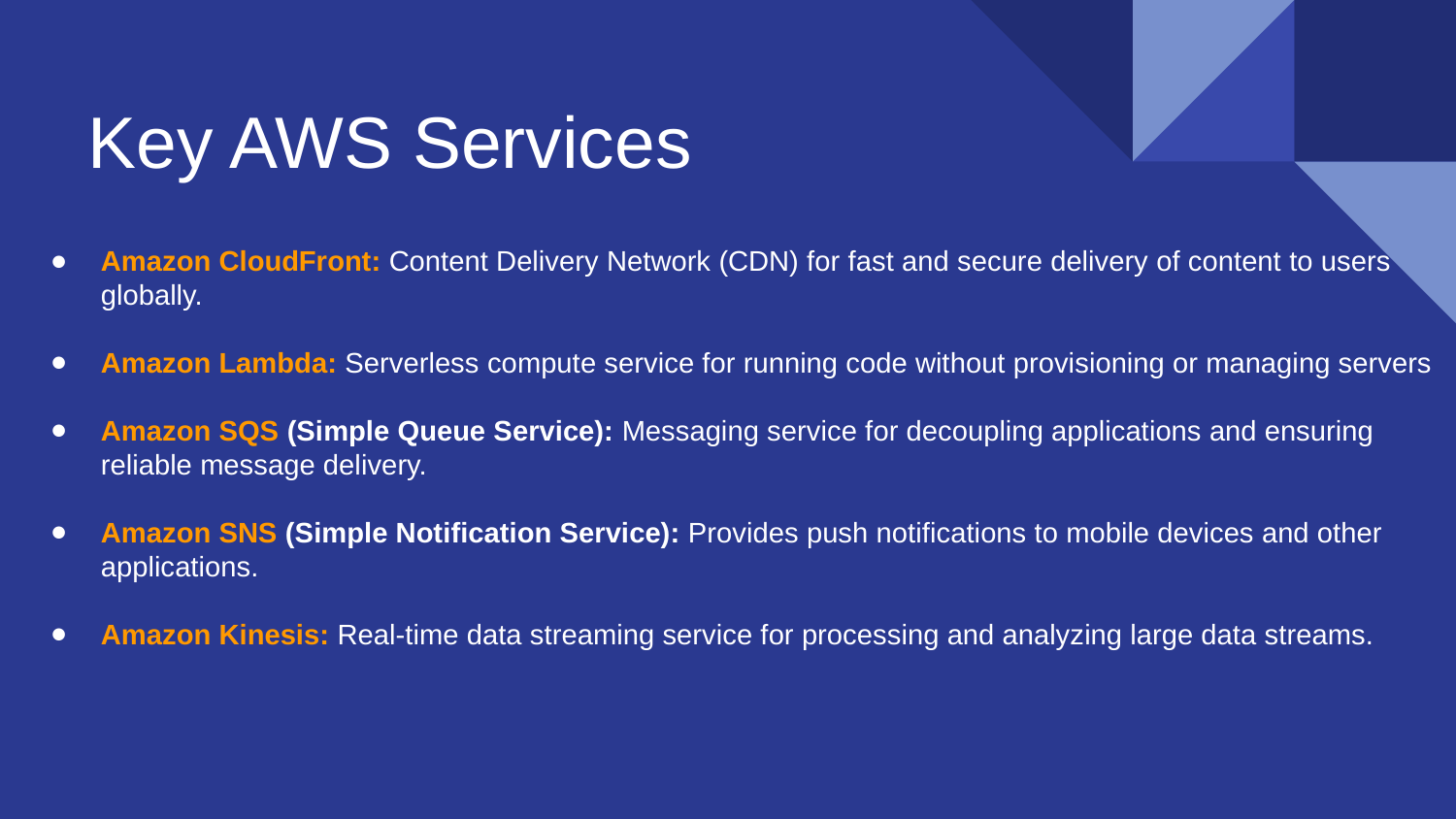

# Key AWS Services

Amazon CloudFront: Content Delivery Network (CDN) for fast and secure delivery of content to users globally.

Amazon Lambda: Serverless compute service for running code without provisioning or managing servers

Amazon SQS (Simple Queue Service): Messaging service for decoupling applications and ensuring reliable message delivery.

Amazon SNS (Simple Notification Service): Provides push notifications to mobile devices and other applications.

Amazon Kinesis: Real-time data streaming service for processing and analyzing large data streams.